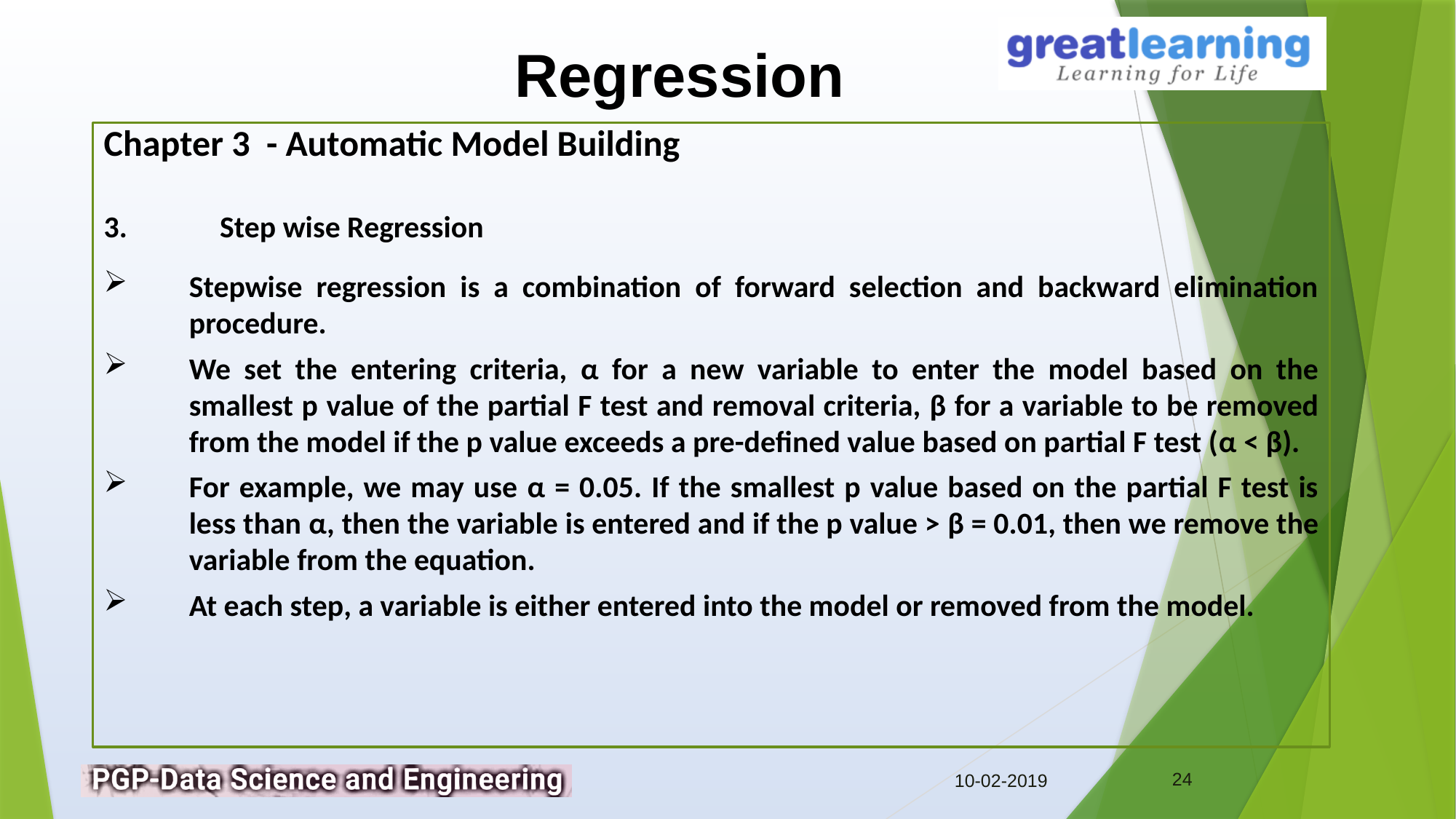

Chapter 3  - Automatic Model Building

3.	 Step wise Regression

Stepwise regression is a combination of forward selection and backward elimination procedure.
We set the entering criteria, α for a new variable to enter the model based on the smallest p value of the partial F test and removal criteria, β for a variable to be removed from the model if the p value exceeds a pre-defined value based on partial F test (α < β).
For example, we may use α = 0.05. If the smallest p value based on the partial F test is less than α, then the variable is entered and if the p value > β = 0.01, then we remove the variable from the equation.
At each step, a variable is either entered into the model or removed from the model.
24
10-02-2019